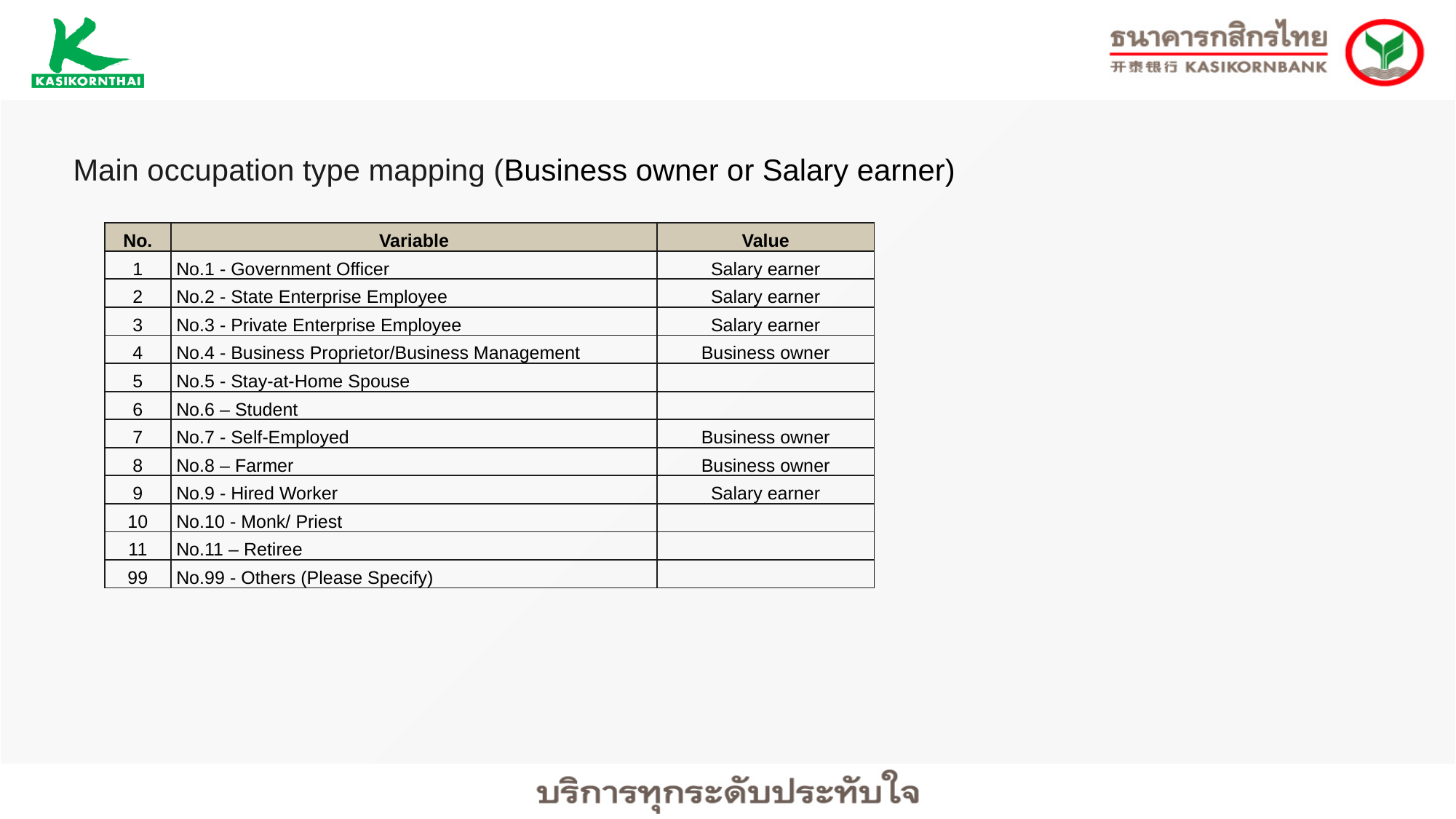

Main occupation type mapping (Business owner or Salary earner)
| No. | Variable | Value |
| --- | --- | --- |
| 1 | No.1 - Government Officer | Salary earner |
| 2 | No.2 - State Enterprise Employee | Salary earner |
| 3 | No.3 - Private Enterprise Employee | Salary earner |
| 4 | No.4 - Business Proprietor/Business Management | Business owner |
| 5 | No.5 - Stay-at-Home Spouse |  |
| 6 | No.6 – Student |  |
| 7 | No.7 - Self-Employed | Business owner |
| 8 | No.8 – Farmer | Business owner |
| 9 | No.9 - Hired Worker | Salary earner |
| 10 | No.10 - Monk/ Priest |  |
| 11 | No.11 – Retiree |  |
| 99 | No.99 - Others (Please Specify) |  |